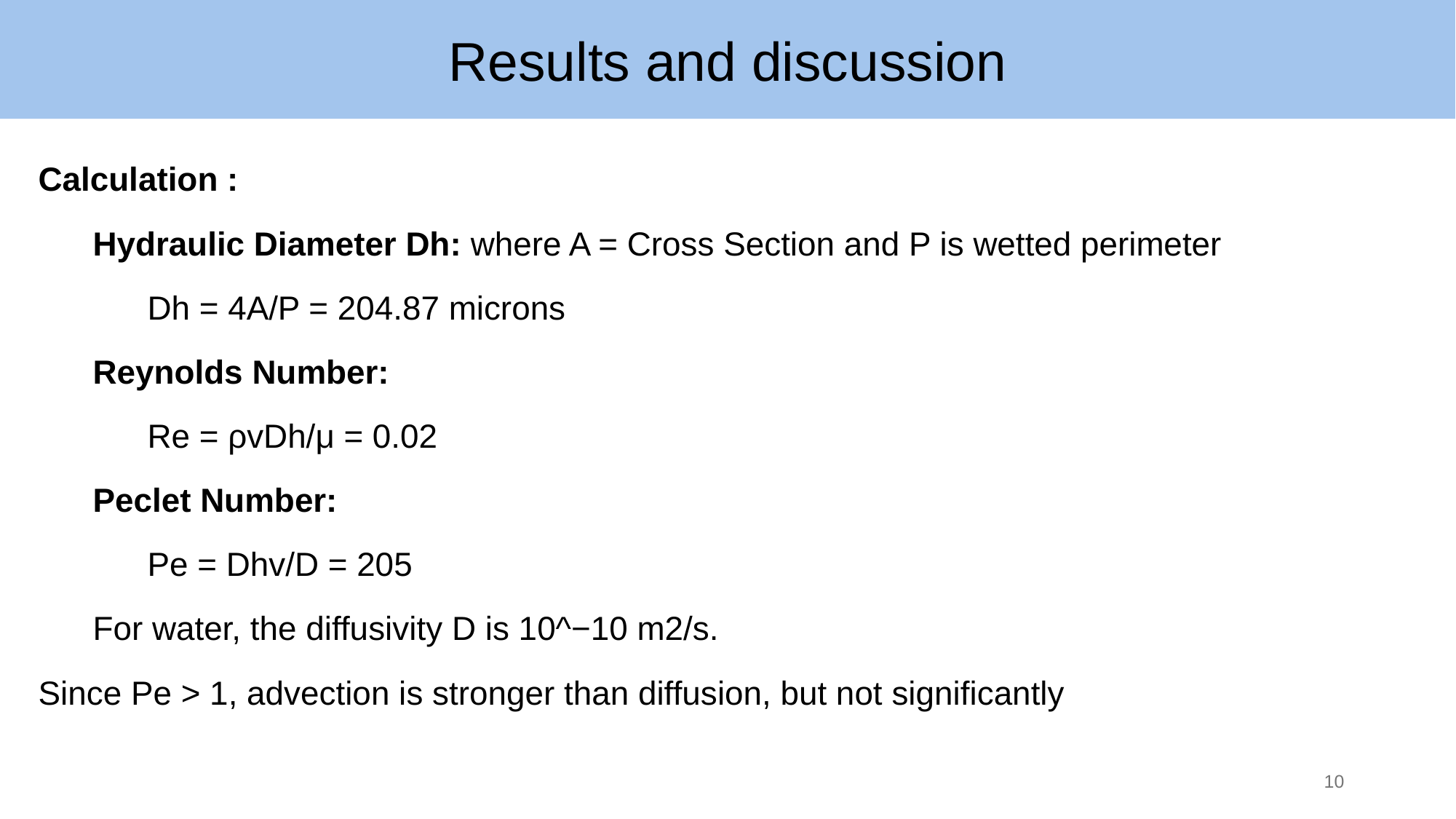

Results and discussion
Calculation :
Hydraulic Diameter Dh: where A = Cross Section and P is wetted perimeter
Dh = 4A/P = 204.87 microns
Reynolds Number:
Re = ρvDh/μ = 0.02
Peclet Number:
Pe = Dhv/D = 205
For water, the diffusivity D is 10^−10 m2/s.
Since Pe > 1, advection is stronger than diffusion, but not significantly
10